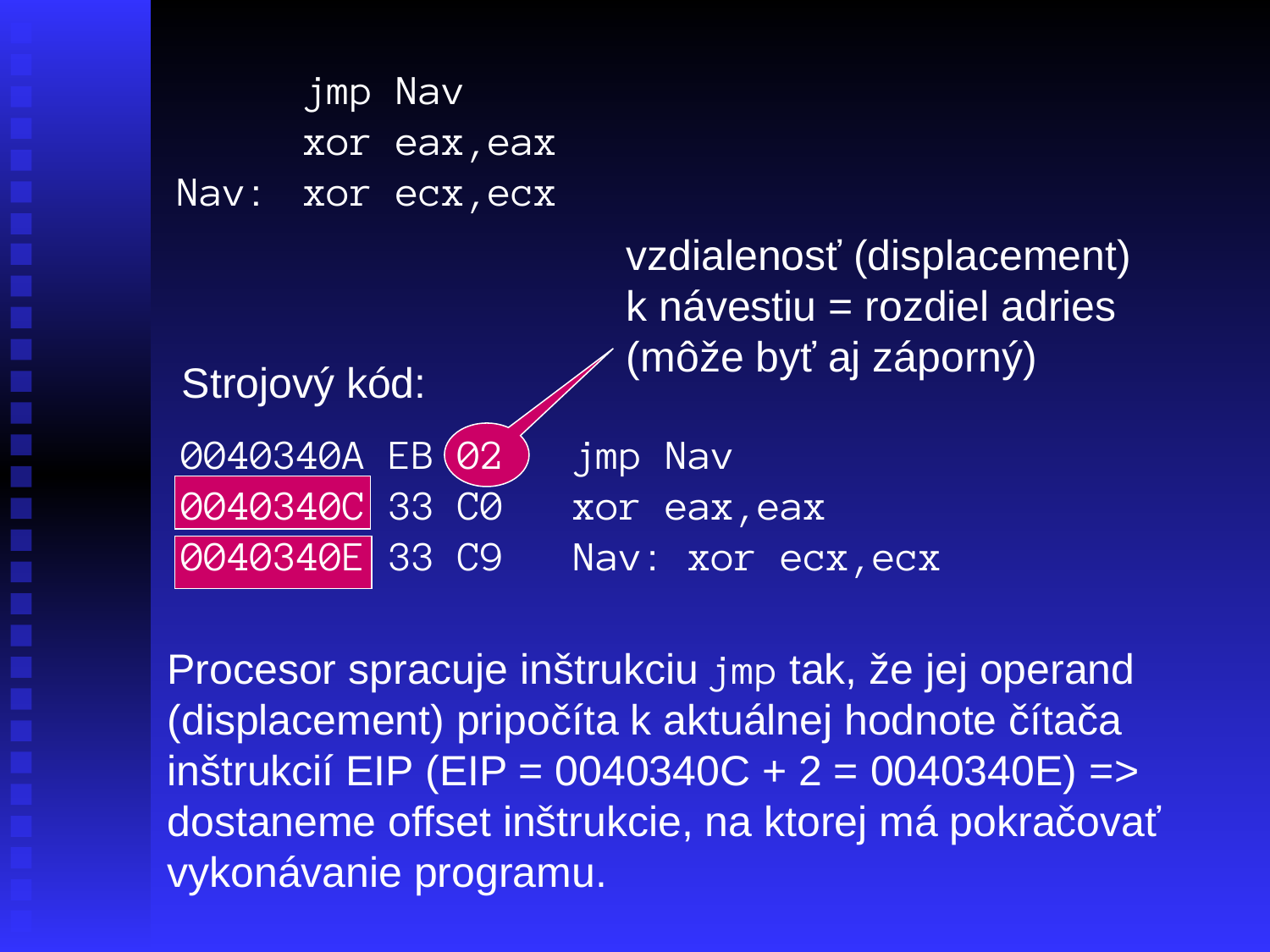

jmp Nav
     	xor eax,eax
Nav: 	xor ecx,ecx
vzdialenosť (displacement) k návestiu = rozdiel adries (môže byť aj záporný)
Strojový kód:
0040340A EB 02   jmp Nav
0040340C 33 C0   xor eax,eax
0040340E 33 C9   Nav: xor ecx,ecx

Procesor spracuje inštrukciu jmp tak, že jej operand (displacement) pripočíta k aktuálnej hodnote čítača inštrukcií EIP (EIP = 0040340C + 2 = 0040340E) => dostaneme offset inštrukcie, na ktorej má pokračovať vykonávanie programu.